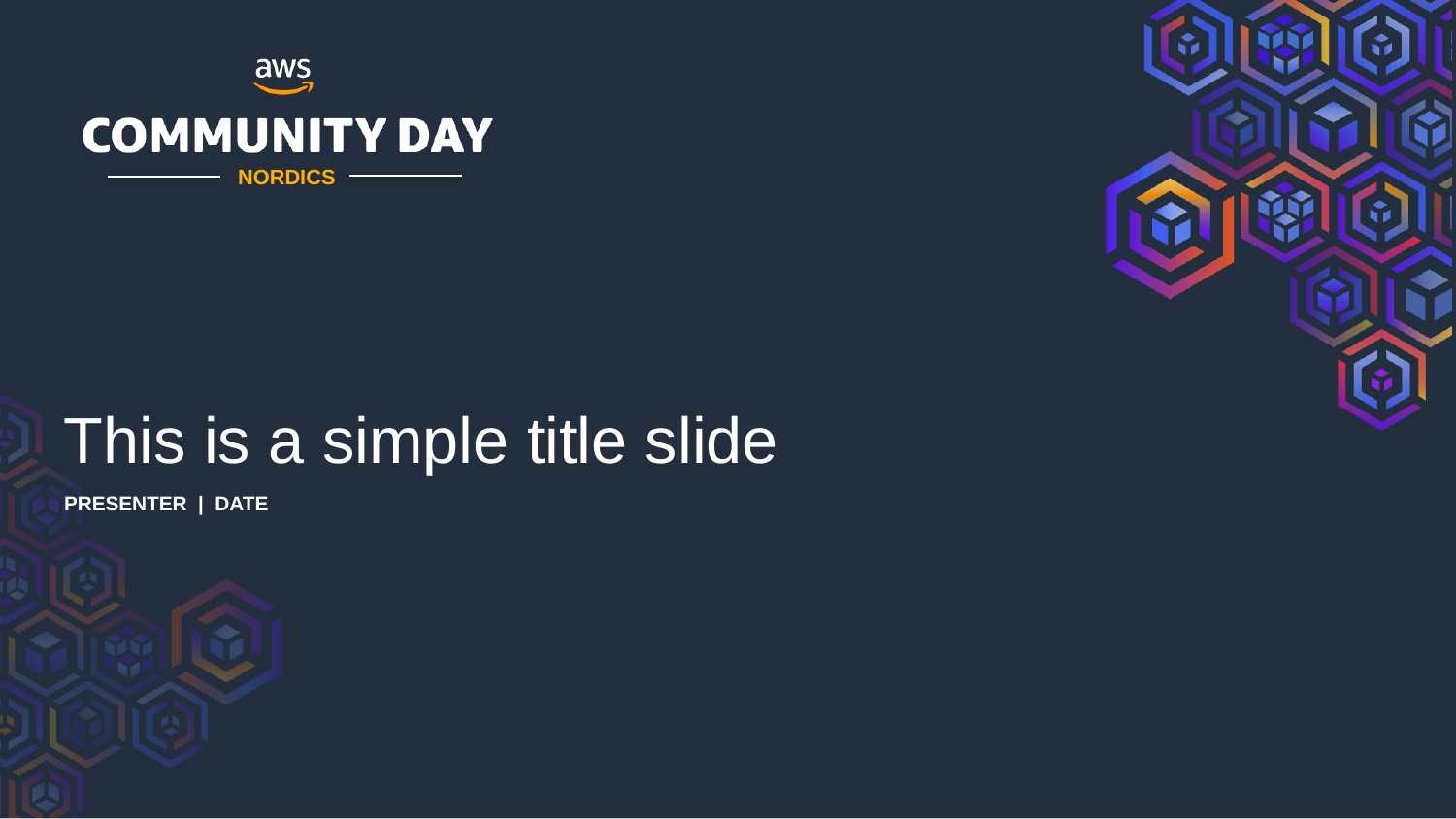

# This is a simple title slide
PRESENTER  |  DATE